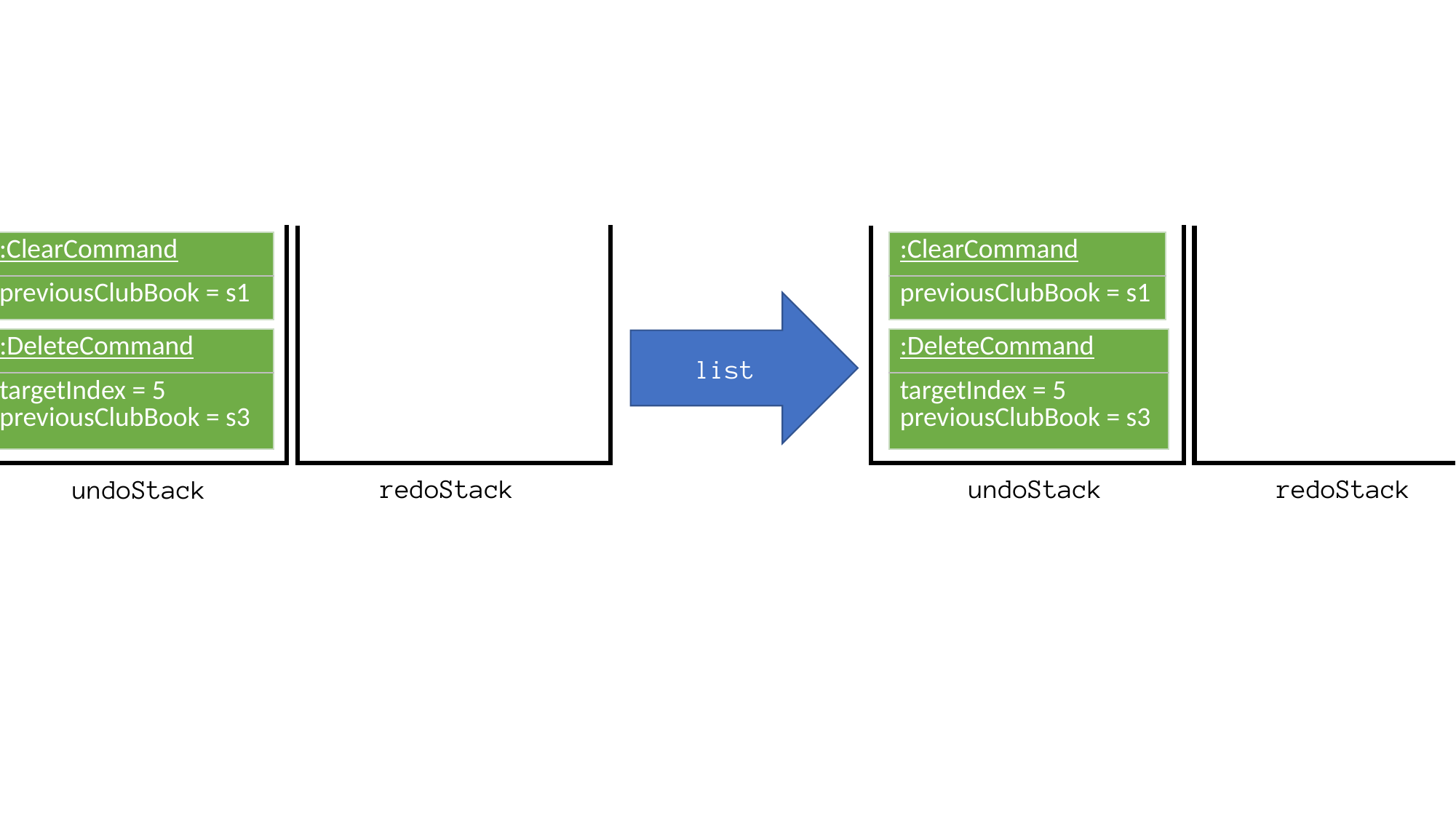

| :ClearCommand |
| --- |
| previousClubBook = s1 |
| :ClearCommand |
| --- |
| previousClubBook = s1 |
list
| :DeleteCommand |
| --- |
| targetIndex = 5 previousClubBook = s3 |
| :DeleteCommand |
| --- |
| targetIndex = 5 previousClubBook = s3 |
redoStack
redoStack
undoStack
undoStack